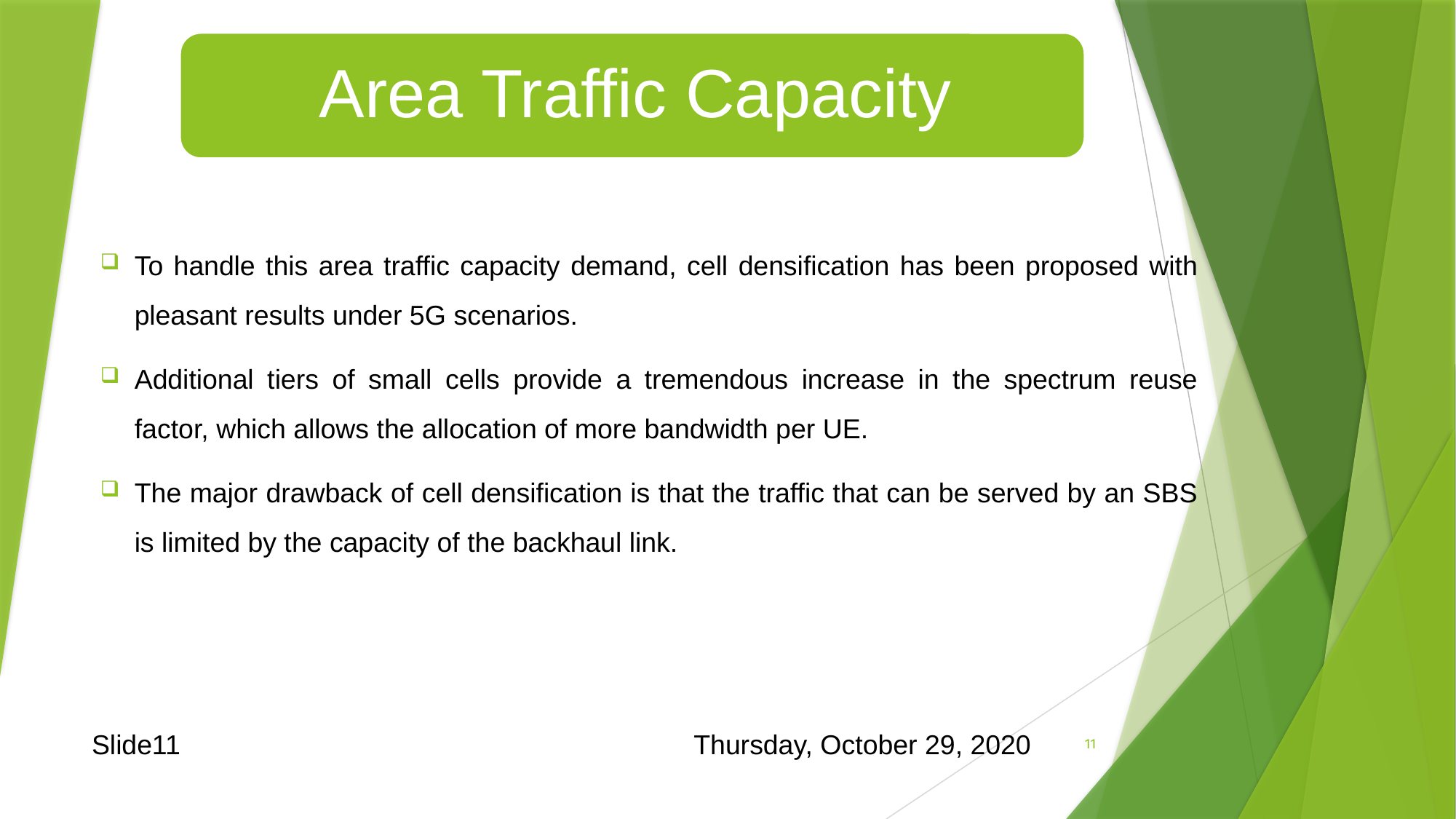

Area Traffic Capacity
To handle this area traffic capacity demand, cell densification has been proposed with pleasant results under 5G scenarios.
Additional tiers of small cells provide a tremendous increase in the spectrum reuse factor, which allows the allocation of more bandwidth per UE.
The major drawback of cell densification is that the traffic that can be served by an SBS is limited by the capacity of the backhaul link.

Slide11
Thursday, October 29, 2020
11